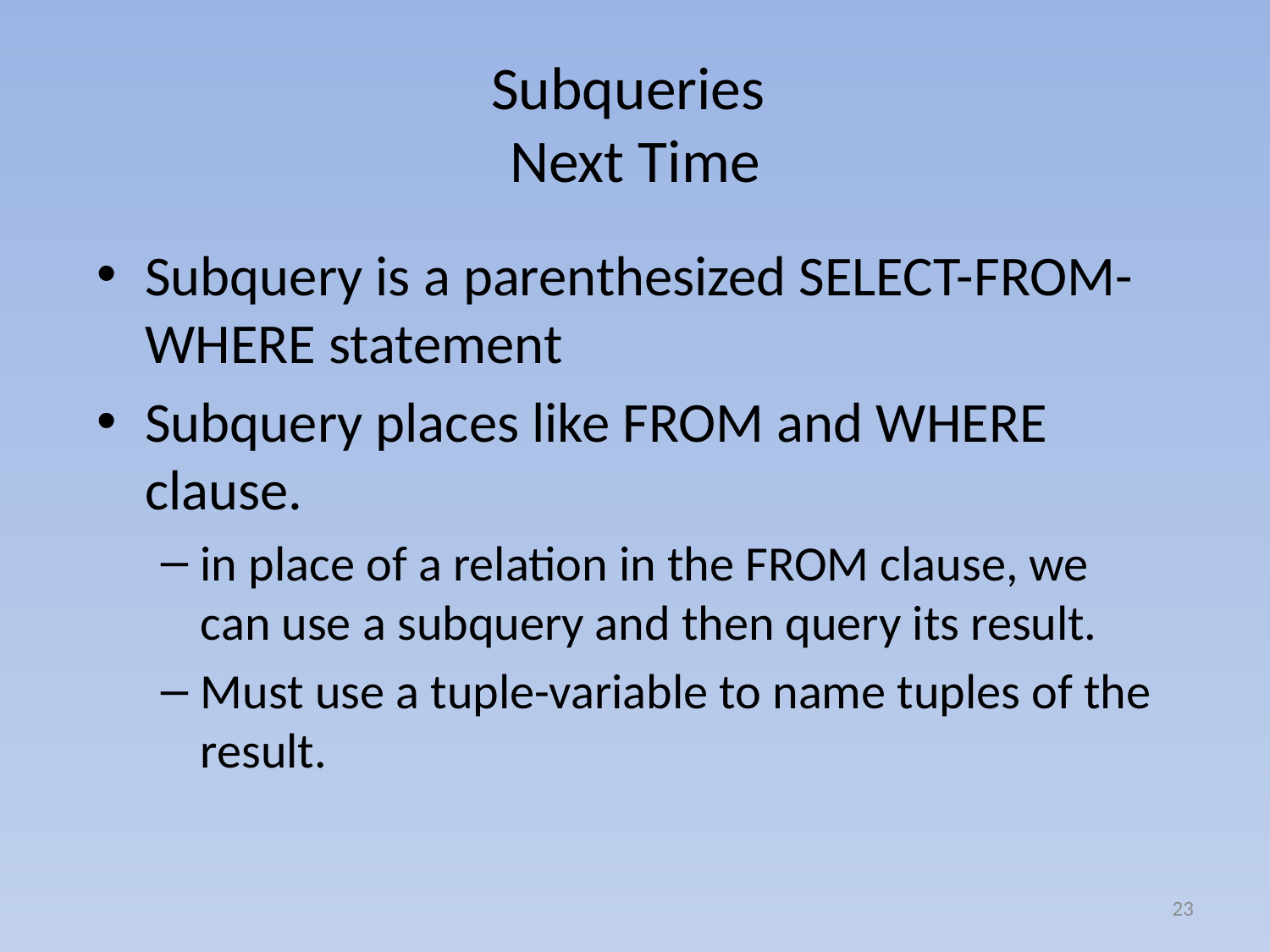

# Subqueries Next Time
Subquery is a parenthesized SELECT-FROM-WHERE statement
Subquery places like FROM and WHERE clause.
in place of a relation in the FROM clause, we can use a subquery and then query its result.
Must use a tuple-variable to name tuples of the result.
23